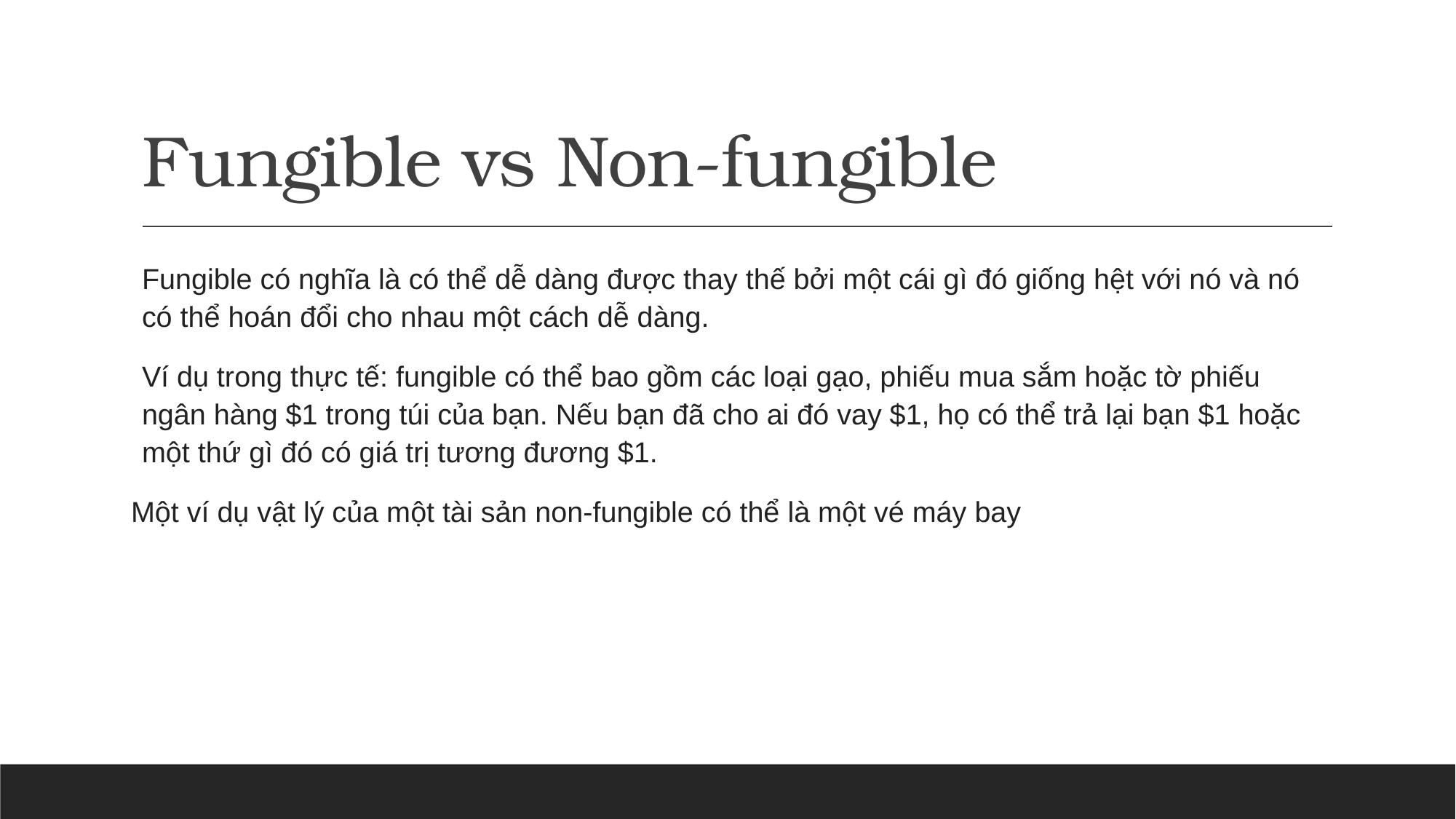

# Fungible vs Non-fungible
Fungible có nghĩa là có thể dễ dàng được thay thế bởi một cái gì đó giống hệt với nó và nó có thể hoán đổi cho nhau một cách dễ dàng.
Ví dụ trong thực tế: fungible có thể bao gồm các loại gạo, phiếu mua sắm hoặc tờ phiếu ngân hàng $1 trong túi của bạn. Nếu bạn đã cho ai đó vay $1, họ có thể trả lại bạn $1 hoặc một thứ gì đó có giá trị tương đương $1.
Một ví dụ vật lý của một tài sản non-fungible có thể là một vé máy bay